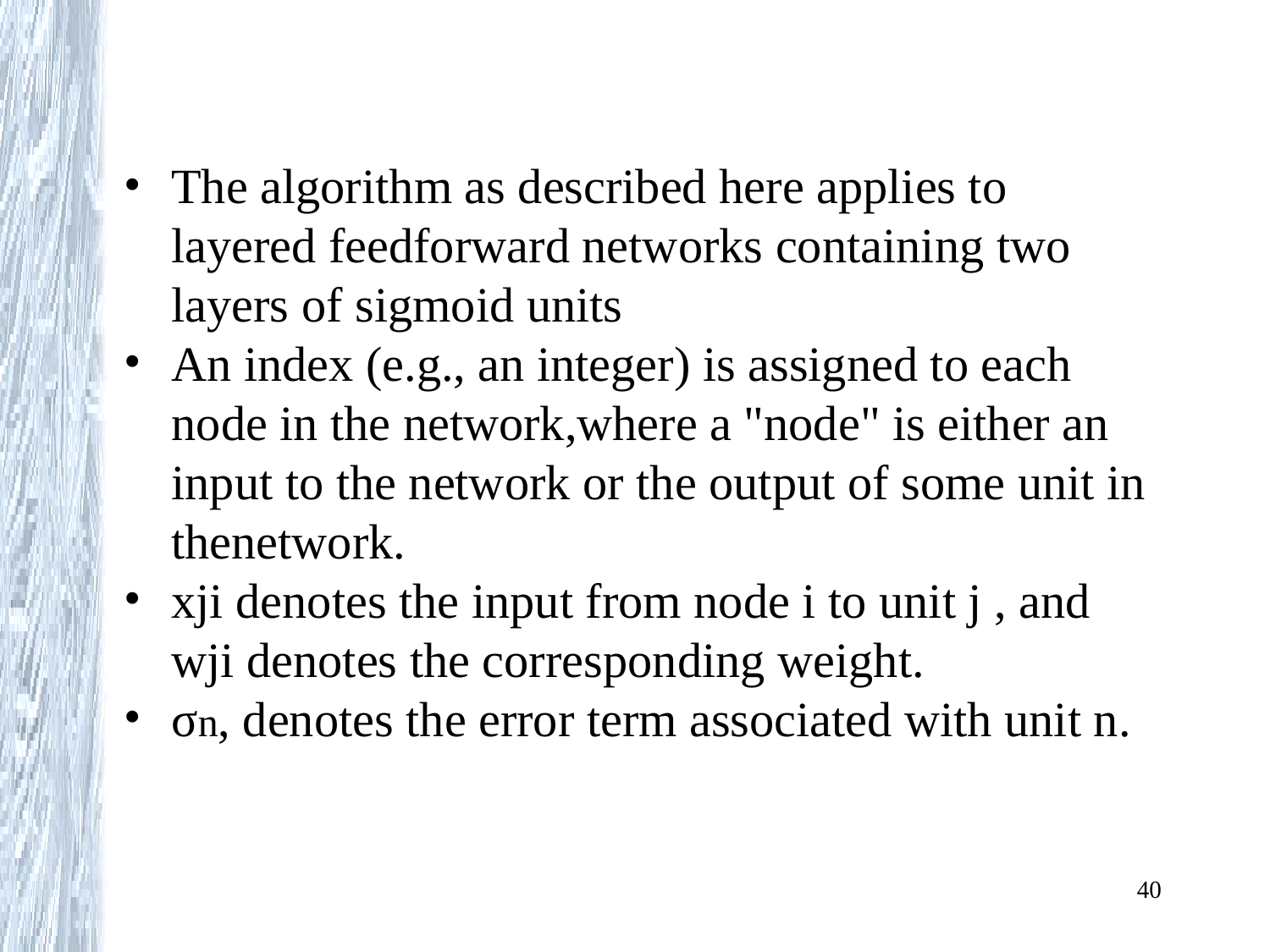

#
The algorithm as described here applies to layered feedforward networks containing two layers of sigmoid units
An index (e.g., an integer) is assigned to each node in the network,where a "node" is either an input to the network or the output of some unit in thenetwork.
xji denotes the input from node i to unit j , and wji denotes the corresponding weight.
σn, denotes the error term associated with unit n.

40